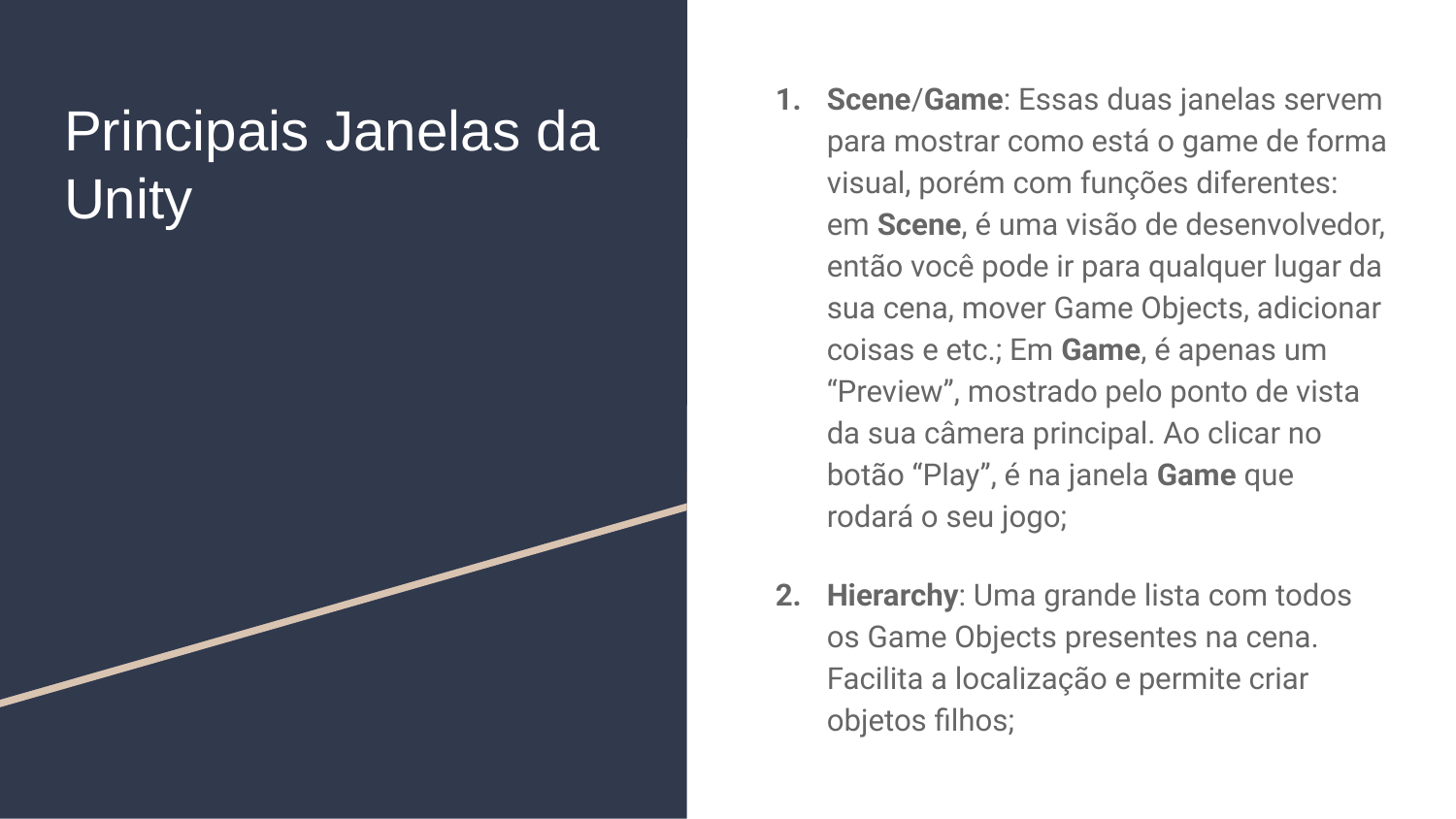

Scene/Game: Essas duas janelas servem para mostrar como está o game de forma visual, porém com funções diferentes: em Scene, é uma visão de desenvolvedor, então você pode ir para qualquer lugar da sua cena, mover Game Objects, adicionar coisas e etc.; Em Game, é apenas um “Preview”, mostrado pelo ponto de vista da sua câmera principal. Ao clicar no botão “Play”, é na janela Game que rodará o seu jogo;
Hierarchy: Uma grande lista com todos os Game Objects presentes na cena. Facilita a localização e permite criar objetos filhos;
# Principais Janelas da Unity